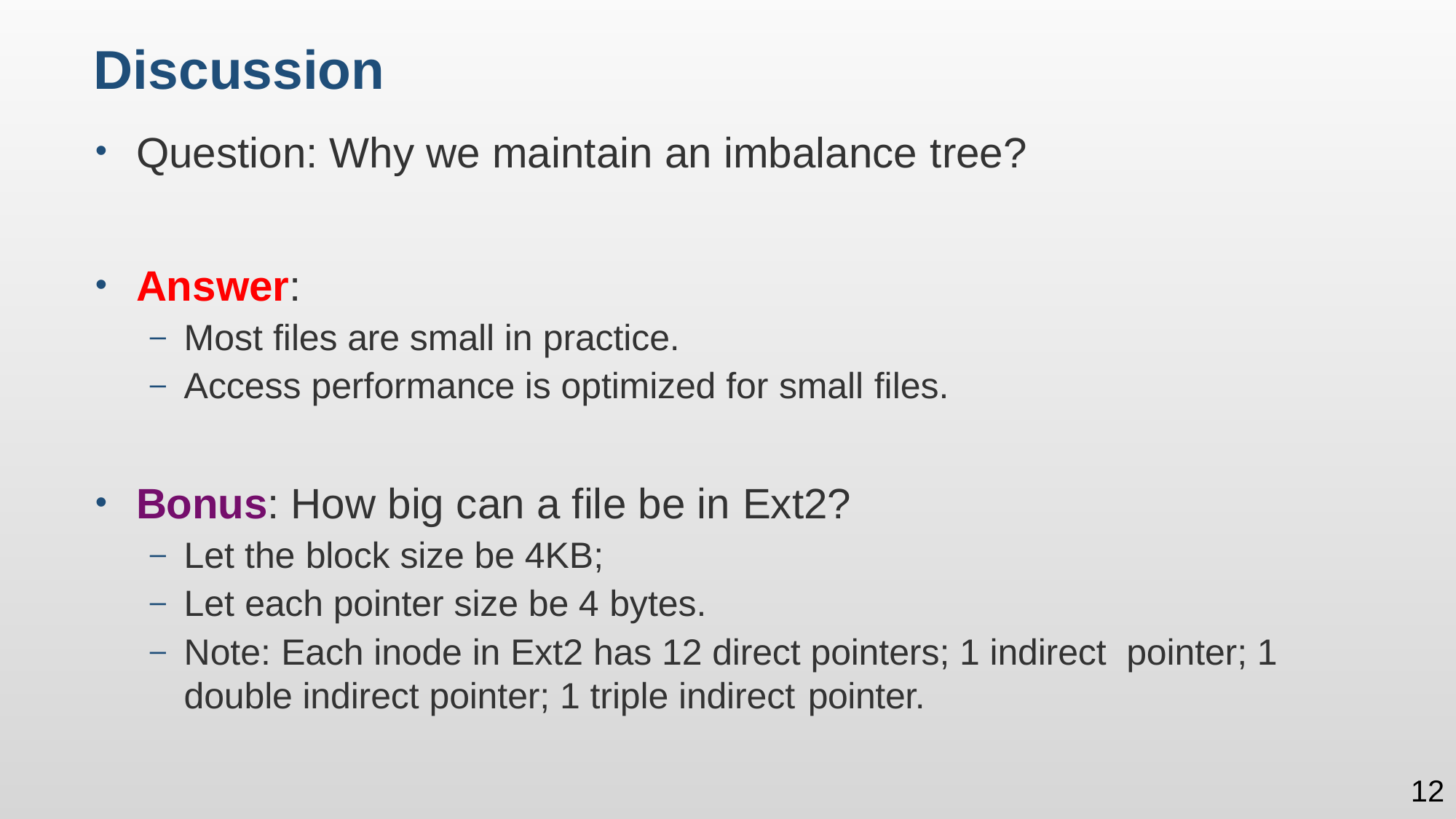

Discussion
Question: Why we maintain an imbalance tree?

Answer:
Most files are small in practice.
Access performance is optimized for small files.

Bonus: How big can a file be in Ext2?
Let the block size be 4KB;
Let each pointer size be 4 bytes.
Note: Each inode in Ext2 has 12 direct pointers; 1 indirect  pointer; 1 double indirect pointer; 1 triple indirect pointer.

12